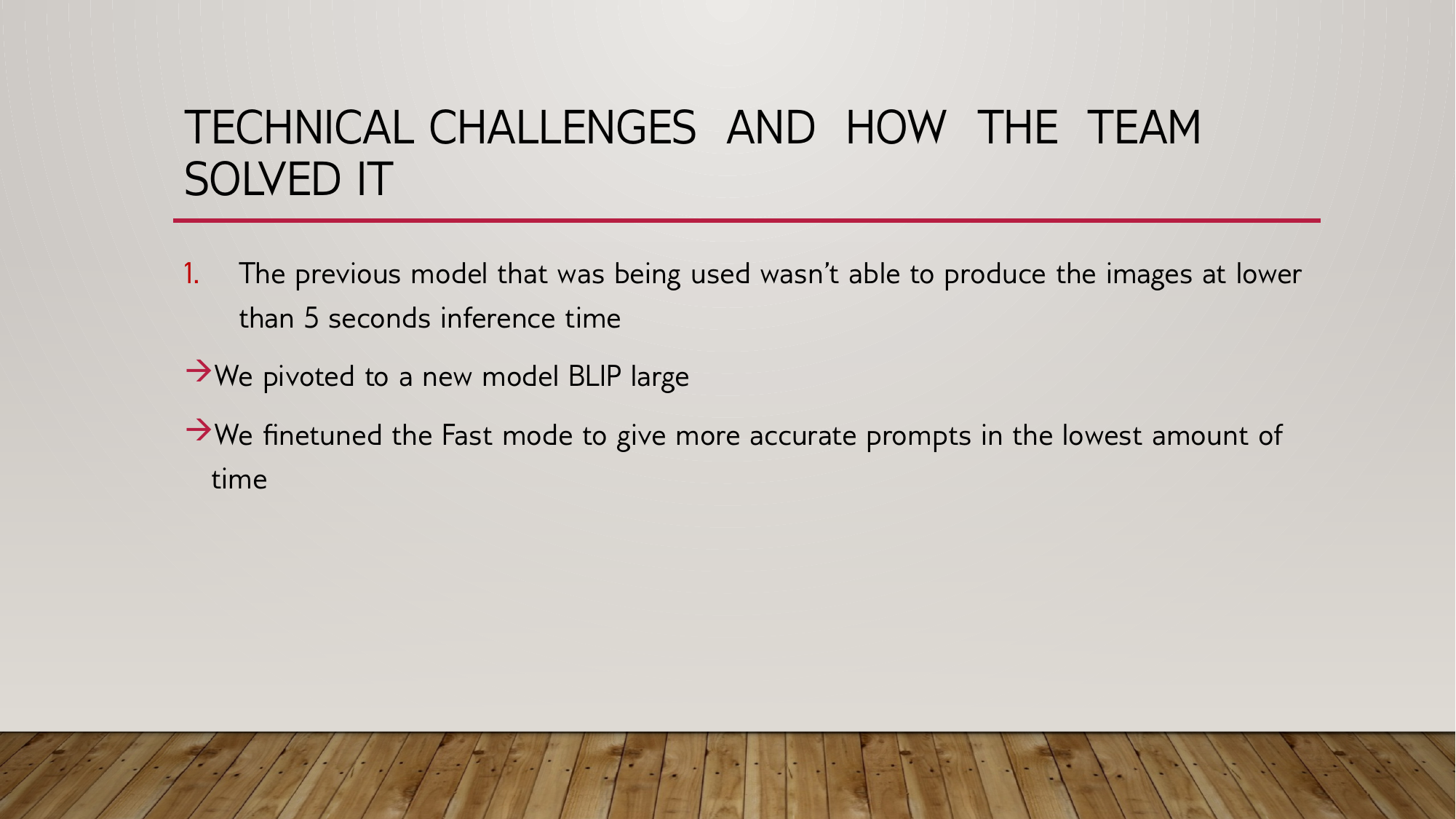

# Technical challenges  and  how  the  team solved it
The previous model that was being used wasn’t able to produce the images at lower than 5 seconds inference time
We pivoted to a new model BLIP large
We finetuned the Fast mode to give more accurate prompts in the lowest amount of time